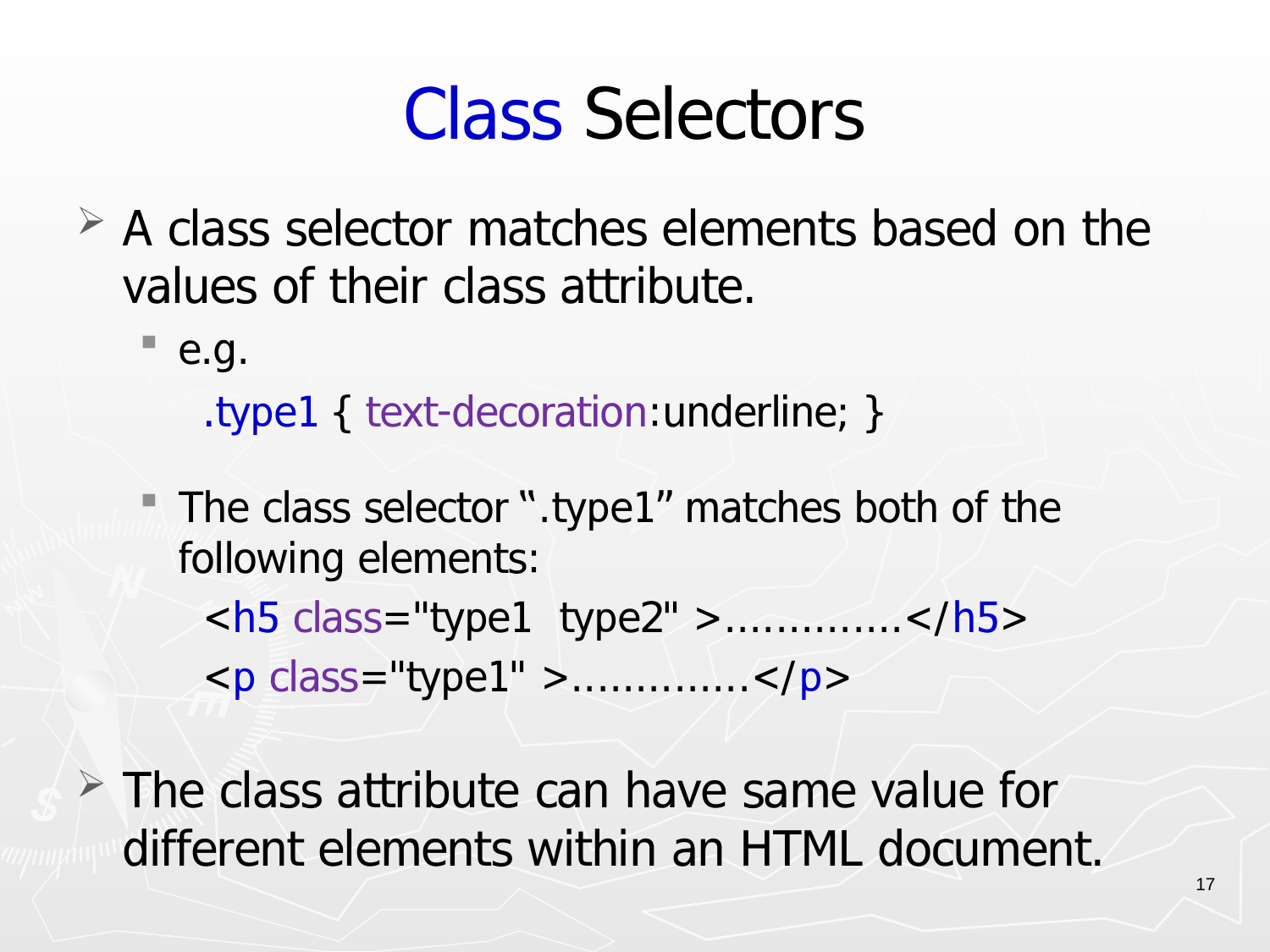

# Class Selectors
A class selector matches elements based on the values of their class attribute.
e.g.
.type1 { text-decoration:underline; }

The class selector “.type1” matches both of the following elements:
<h5 class="type1  type2" >..............</h5>
<p class="type1" >..............</p>

The class attribute can have same value for different elements within an HTML document.
17